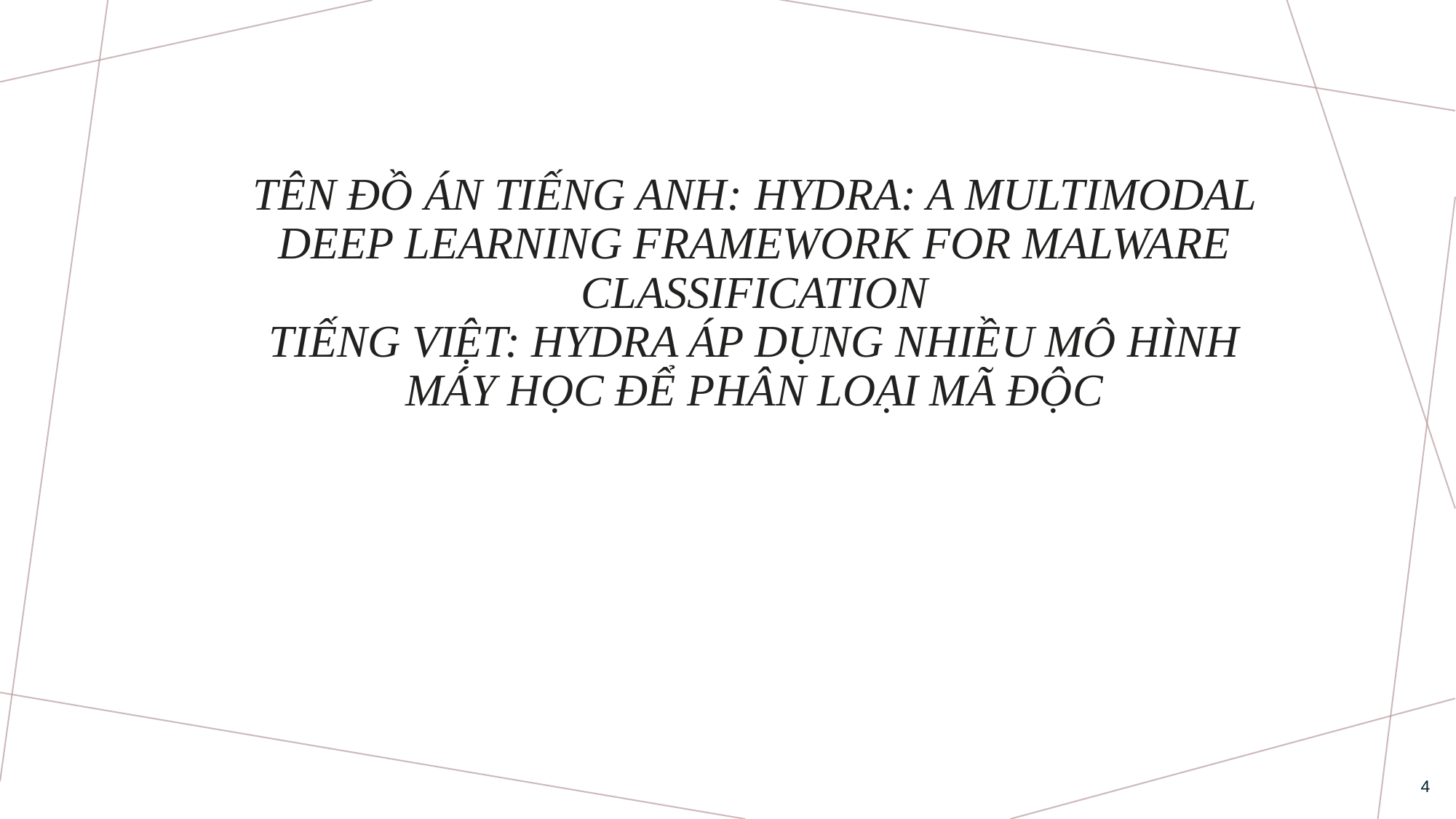

# Tên đồ án tiếng anh: HYDRA: A multimodal deep learning framework for malware classification Tiếng việt: HYDRA áp dụng nhiều mô hình máy học để phân loại mã độc

4